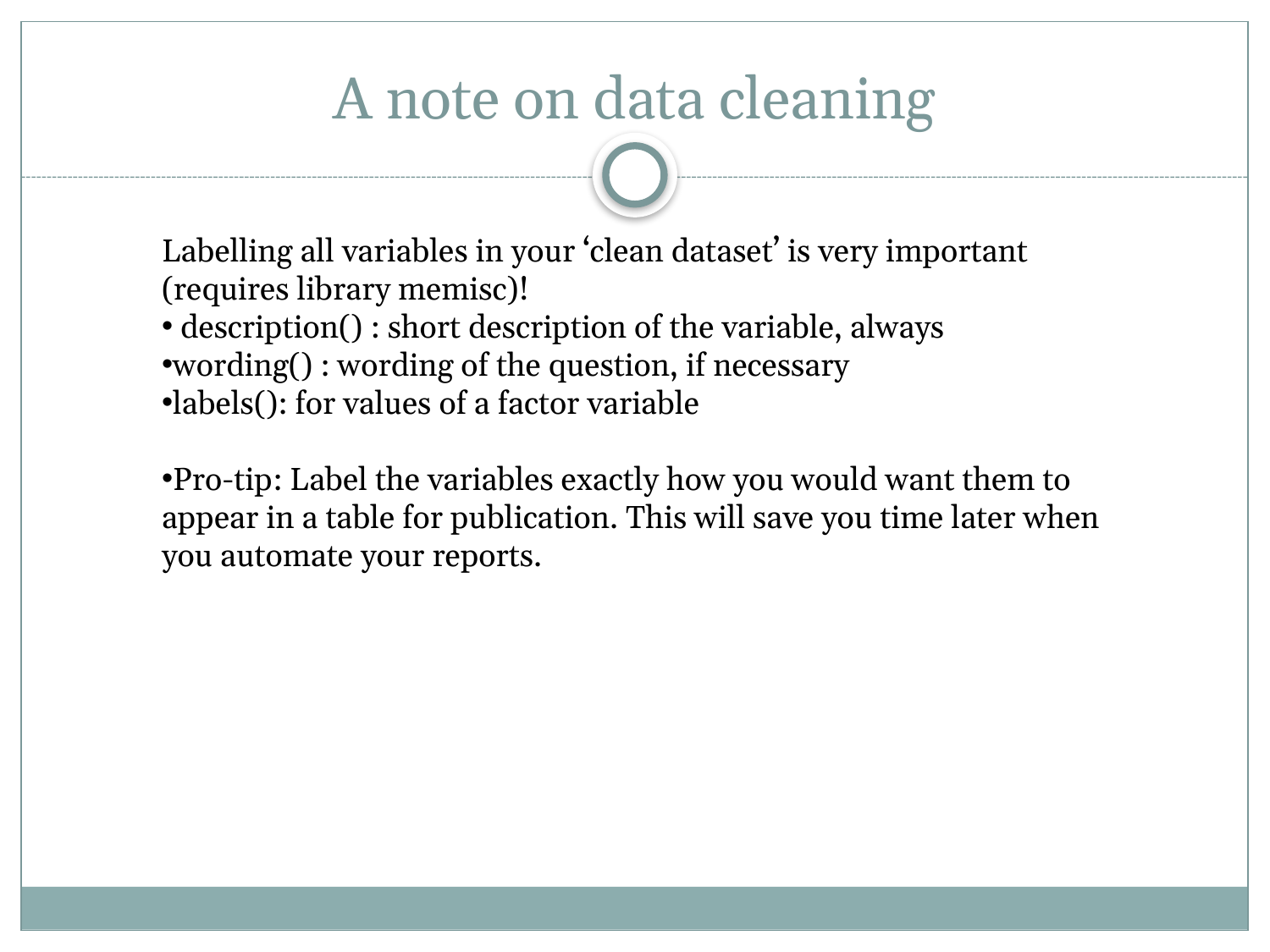

# A note on data cleaning
Labelling all variables in your ‘clean dataset’ is very important (requires library memisc)!
 description() : short description of the variable, always
wording() : wording of the question, if necessary
labels(): for values of a factor variable

Pro-tip: Label the variables exactly how you would want them to appear in a table for publication. This will save you time later when you automate your reports.